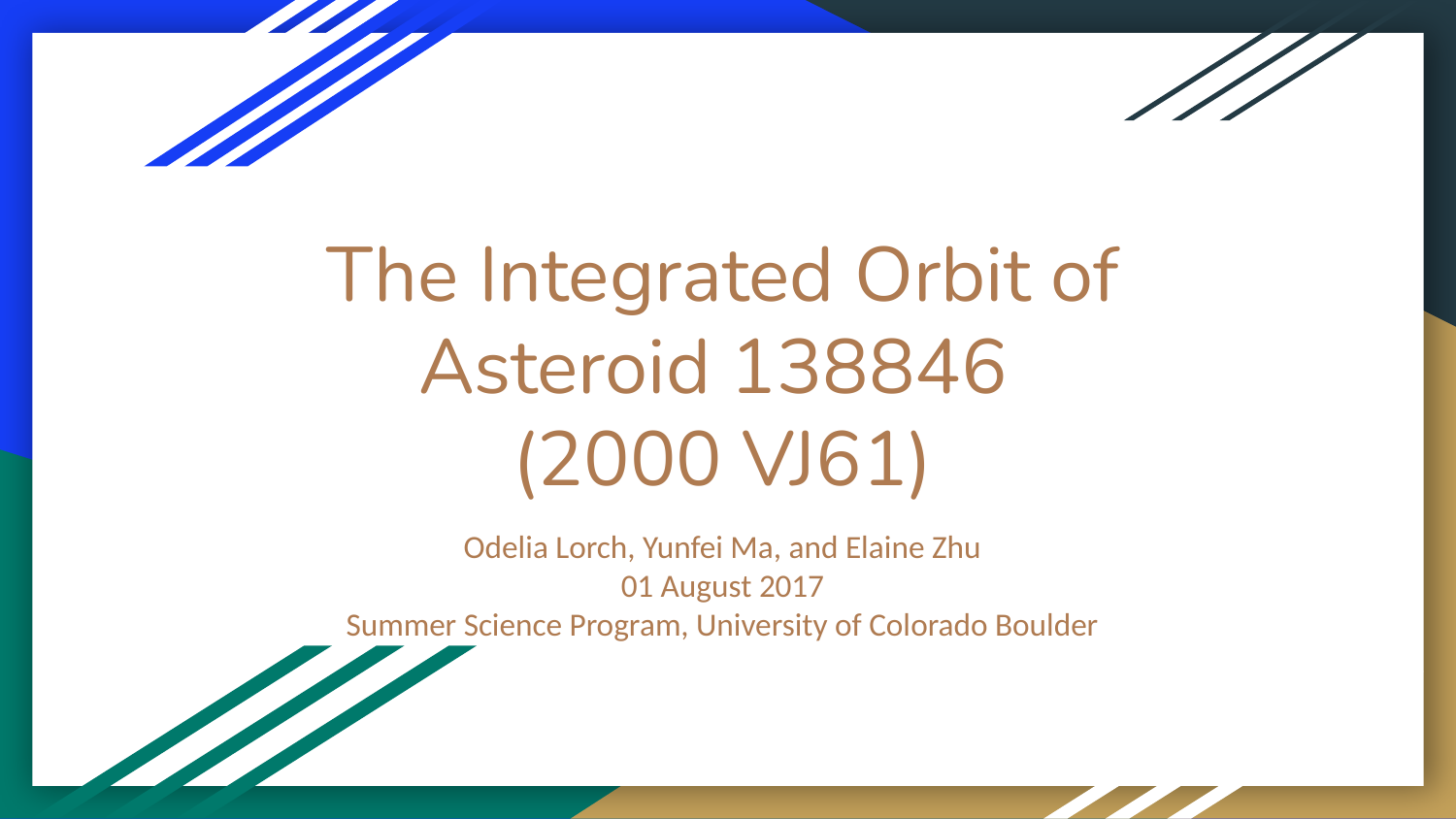

# The Integrated Orbit of Asteroid 138846
(2000 VJ61)
Odelia Lorch, Yunfei Ma, and Elaine Zhu
01 August 2017
Summer Science Program, University of Colorado Boulder